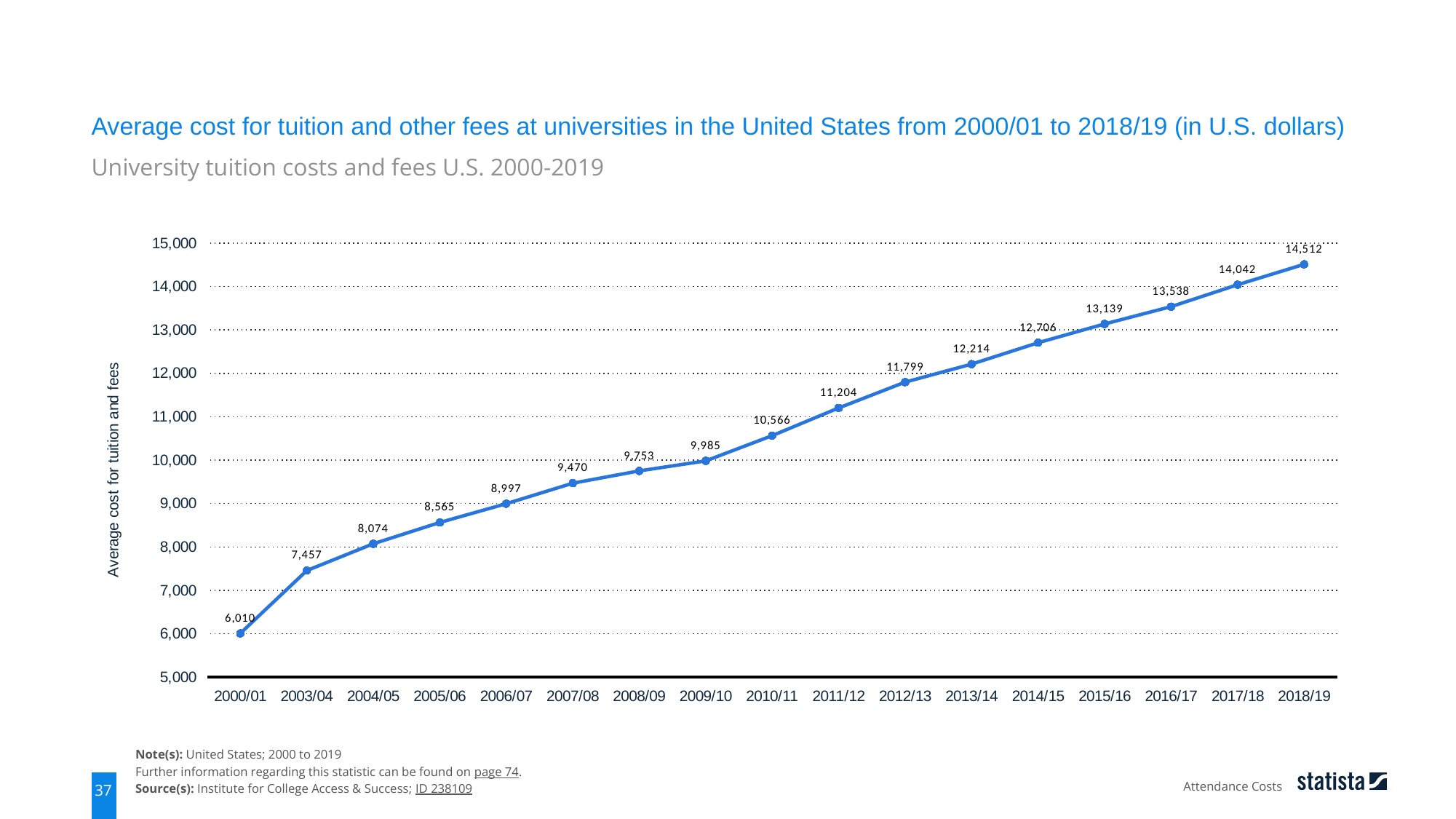

Average cost for tuition and other fees at universities in the United States from 2000/01 to 2018/19 (in U.S. dollars)
University tuition costs and fees U.S. 2000-2019

### Chart

| Category | data |
|---|---|
| 2000/01 | 6010.0 |
| 2003/04 | 7457.0 |
| 2004/05 | 8074.0 |
| 2005/06 | 8565.0 |
| 2006/07 | 8997.0 |
| 2007/08 | 9470.0 |
| 2008/09 | 9753.0 |
| 2009/10 | 9985.0 |
| 2010/11 | 10566.0 |
| 2011/12 | 11204.0 |
| 2012/13 | 11799.0 |
| 2013/14 | 12214.0 |
| 2014/15 | 12706.0 |
| 2015/16 | 13139.0 |
| 2016/17 | 13538.0 |
| 2017/18 | 14042.0 |
| 2018/19 | 14512.0 |
Note(s): United States; 2000 to 2019
Further information regarding this statistic can be found on page 74.
Source(s): Institute for College Access & Success; ID 238109
Attendance Costs

37